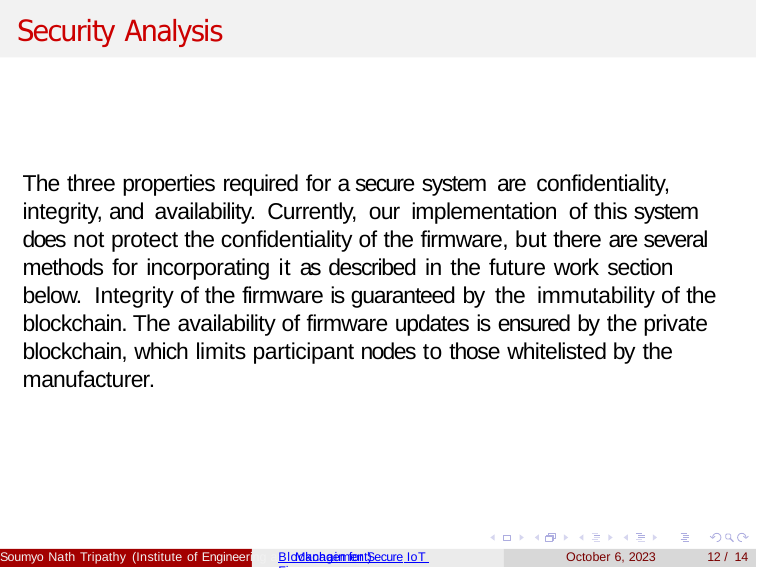

# Security Analysis
The three properties required for a secure system are confidentiality,  integrity, and availability. Currently, our implementation of this system  does not protect the confidentiality of the firmware, but there are several  methods for incorporating it as described in the future work section below.  Integrity of the firmware is guaranteed by the immutability of the  blockchain. The availability of firmware updates is ensured by the private  blockchain, which limits participant nodes to those whitelisted by the  manufacturer.

Soumyo Nath Tripathy (Institute of Engineer
Blockchain for Secure IoT Firmware
October 6, 2023
12 / 14
ing and Management)